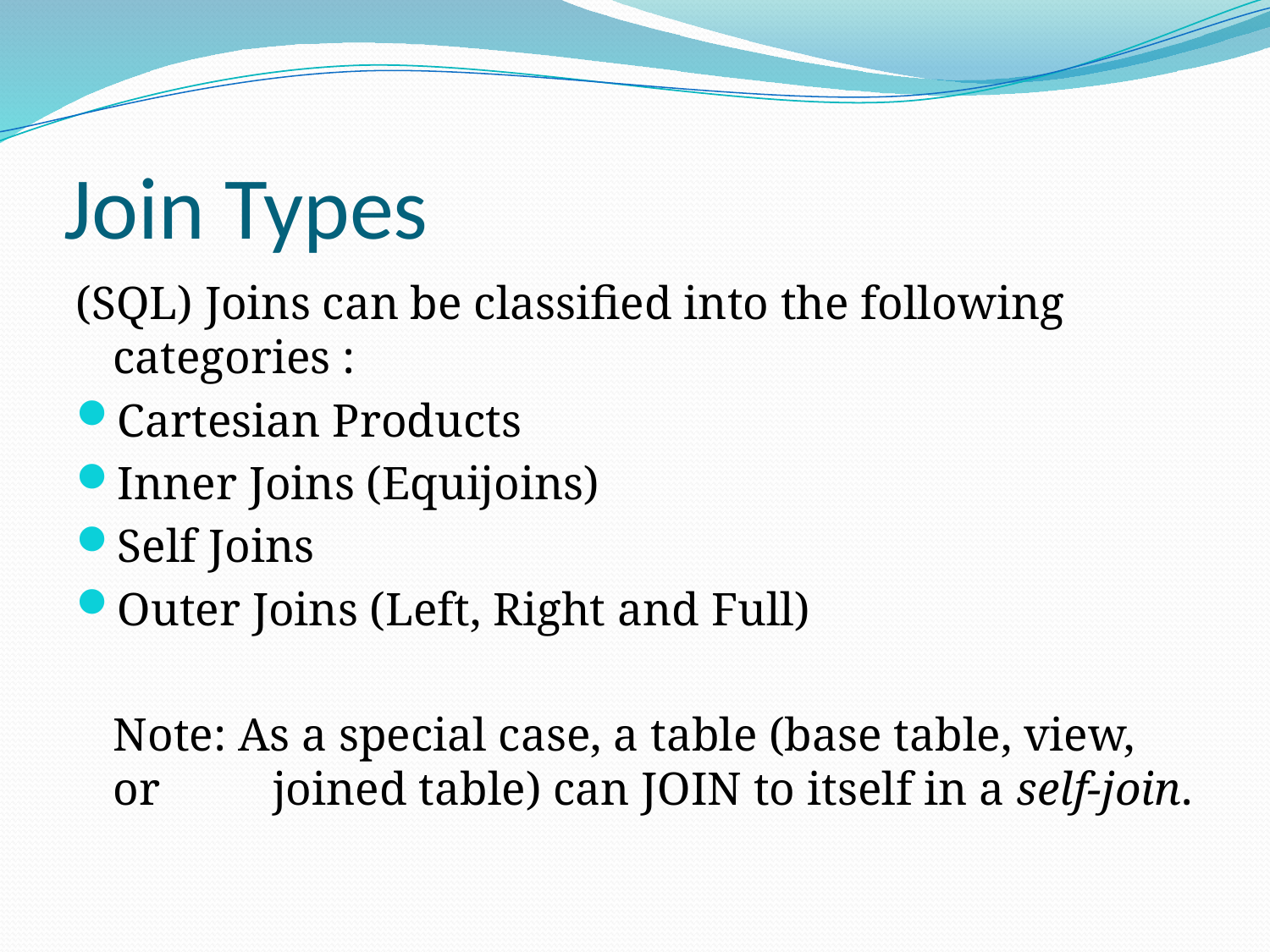

# Join Types
(SQL) Joins can be classified into the following categories :
Cartesian Products
Inner Joins (Equijoins)
Self Joins
Outer Joins (Left, Right and Full)

	Note: As a special case, a table (base table, view, or 	   joined table) can JOIN to itself in a self-join.